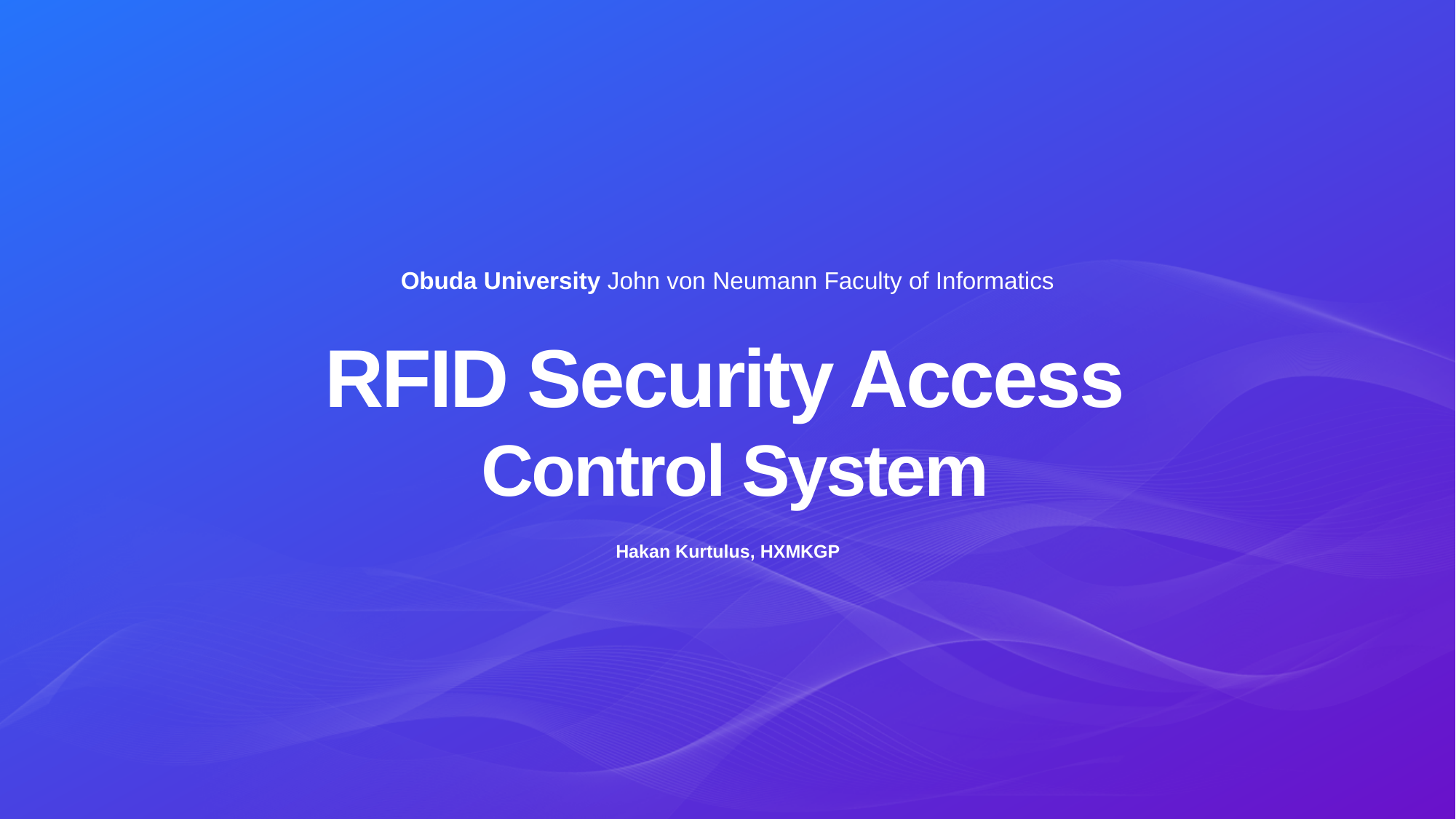

Obuda University John von Neumann Faculty of Informatics
RFID Security Access
Control System
Hakan Kurtulus, HXMKGP